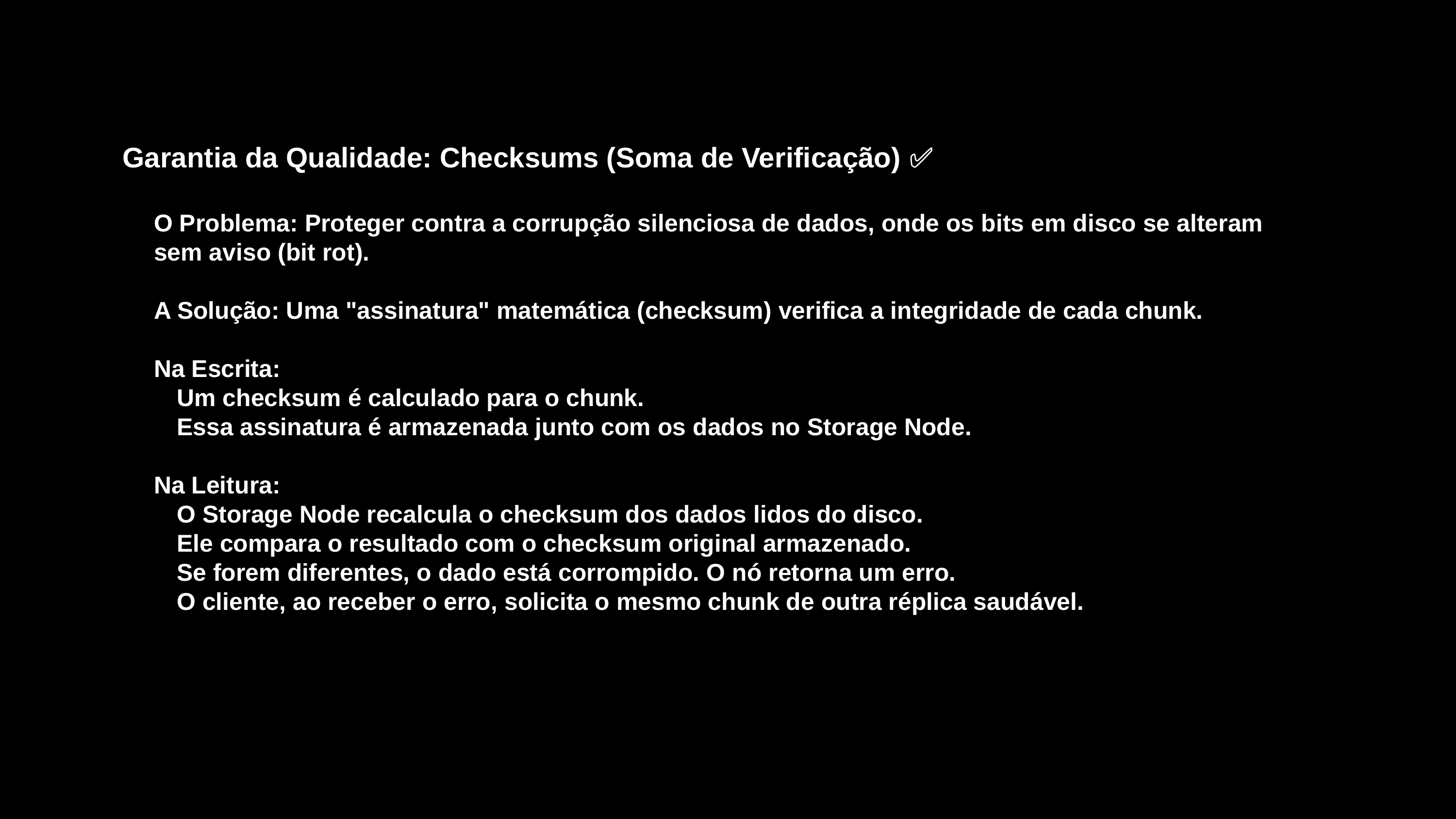

Garantia da Qualidade: Checksums (Soma de Verificação) ✅

O Problema: Proteger contra a corrupção silenciosa de dados, onde os bits em disco se alteram sem aviso (bit rot).

A Solução: Uma "assinatura" matemática (checksum) verifica a integridade de cada chunk.

Na Escrita:
        Um checksum é calculado para o chunk.
        Essa assinatura é armazenada junto com os dados no Storage Node.

Na Leitura:
        O Storage Node recalcula o checksum dos dados lidos do disco.
        Ele compara o resultado com o checksum original armazenado.
        Se forem diferentes, o dado está corrompido. O nó retorna um erro.
        O cliente, ao receber o erro, solicita o mesmo chunk de outra réplica saudável.